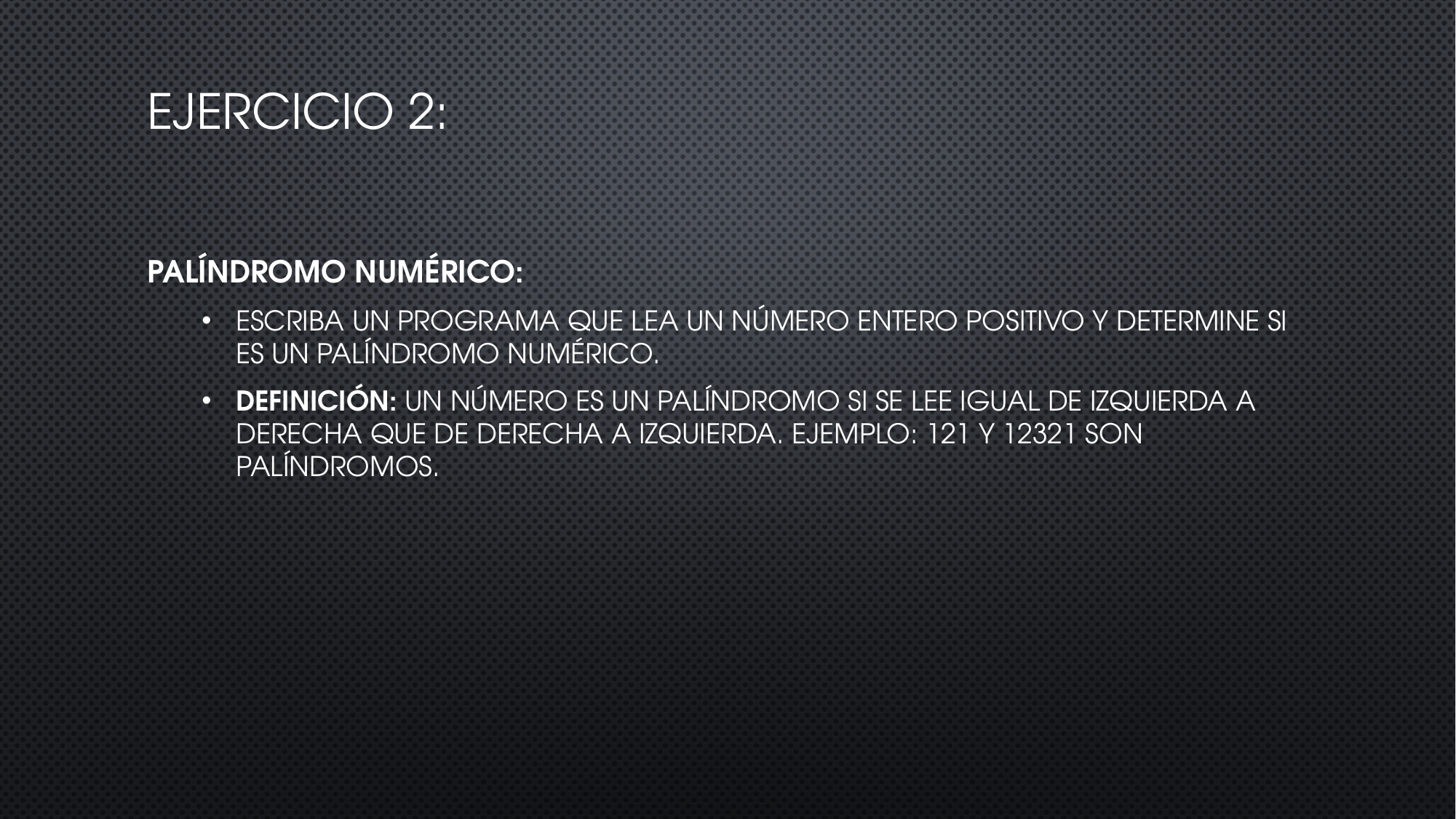

Ejercicio 2:
Palíndromo Numérico:
Escriba un programa que lea un número entero positivo y determine si es un palíndromo numérico.
Definición: Un número es un palíndromo si se lee igual de izquierda a derecha que de derecha a izquierda. Ejemplo: 121 y 12321 son palíndromos.